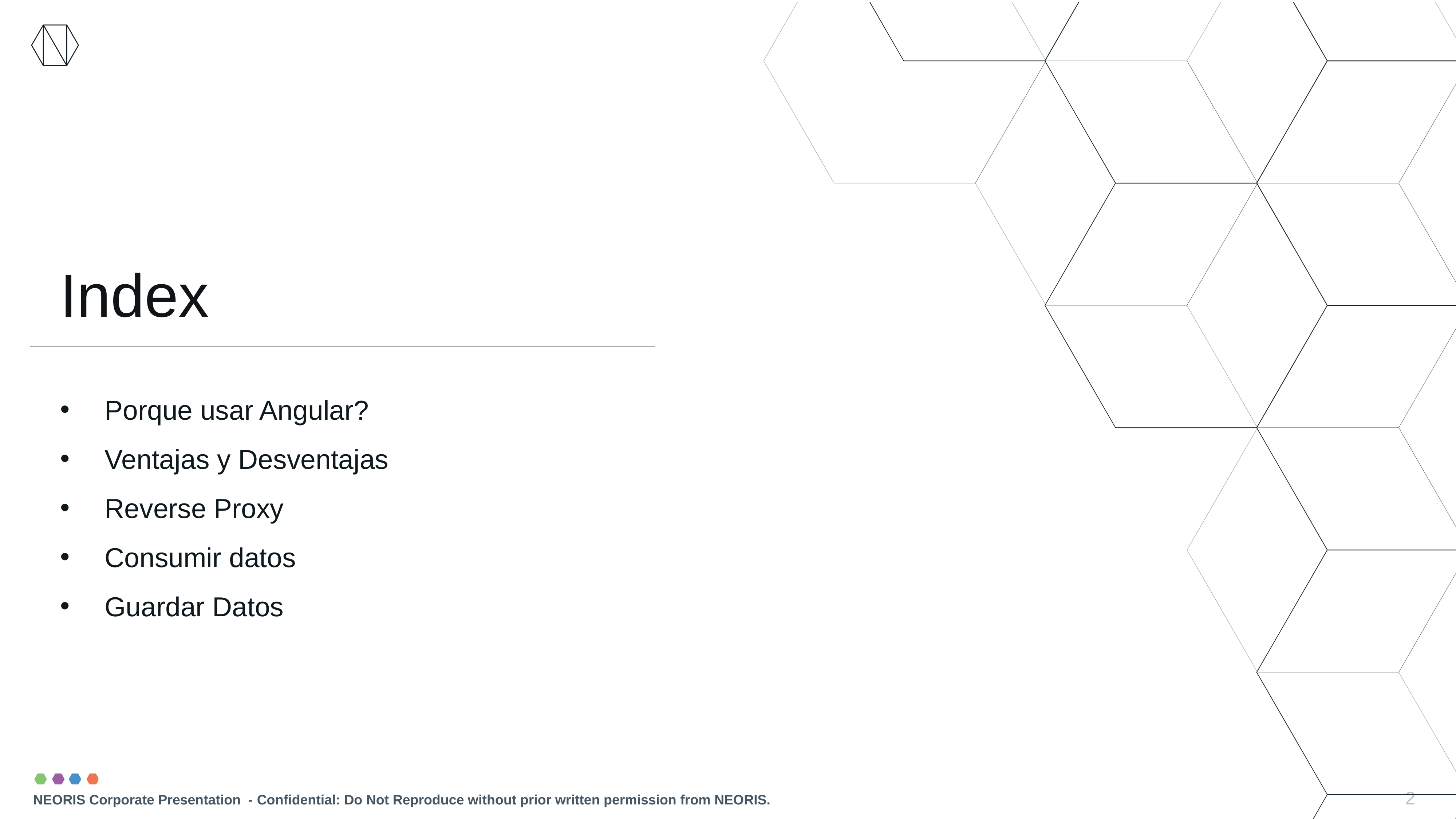

Porque usar Angular?
Ventajas y Desventajas
Reverse Proxy
Consumir datos
Guardar Datos